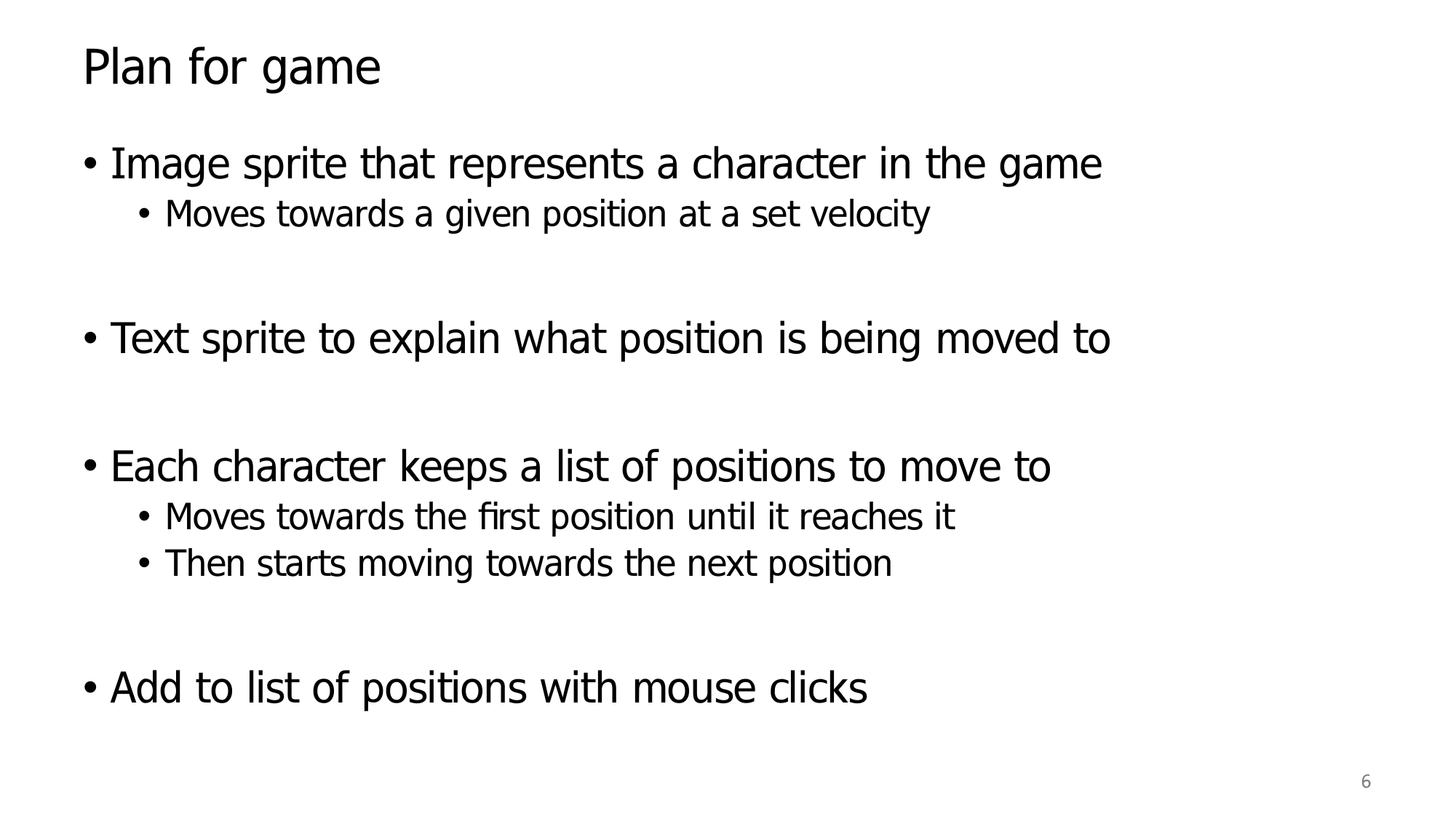

# Plan for game
Image sprite that represents a character in the game
Moves towards a given position at a set velocity

Text sprite to explain what position is being moved to

Each character keeps a list of positions to move to
Moves towards the first position until it reaches it
Then starts moving towards the next position

Add to list of positions with mouse clicks
6